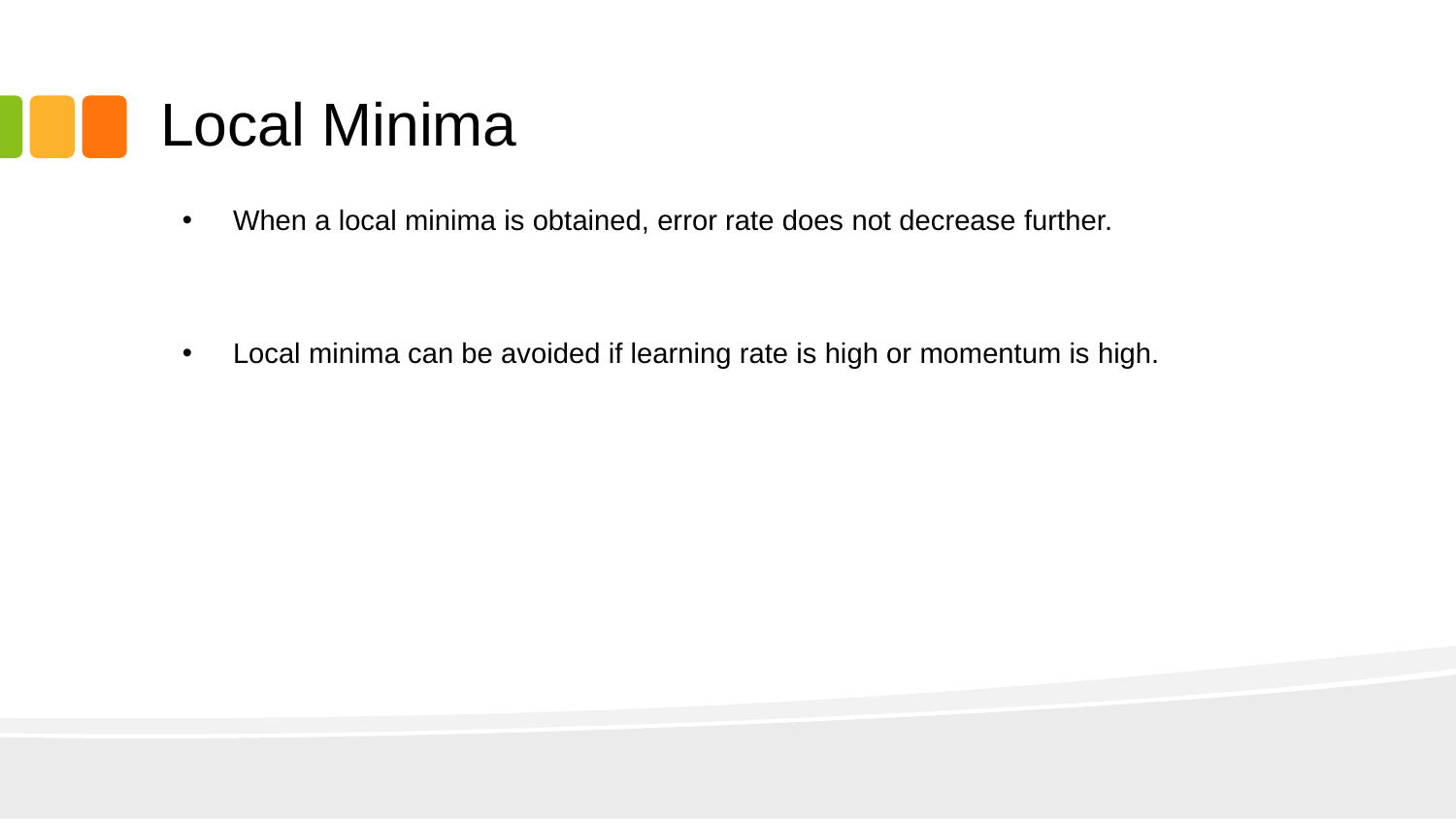

# Local Minima
When a local minima is obtained, error rate does not decrease further.

Local minima can be avoided if learning rate is high or momentum is high.